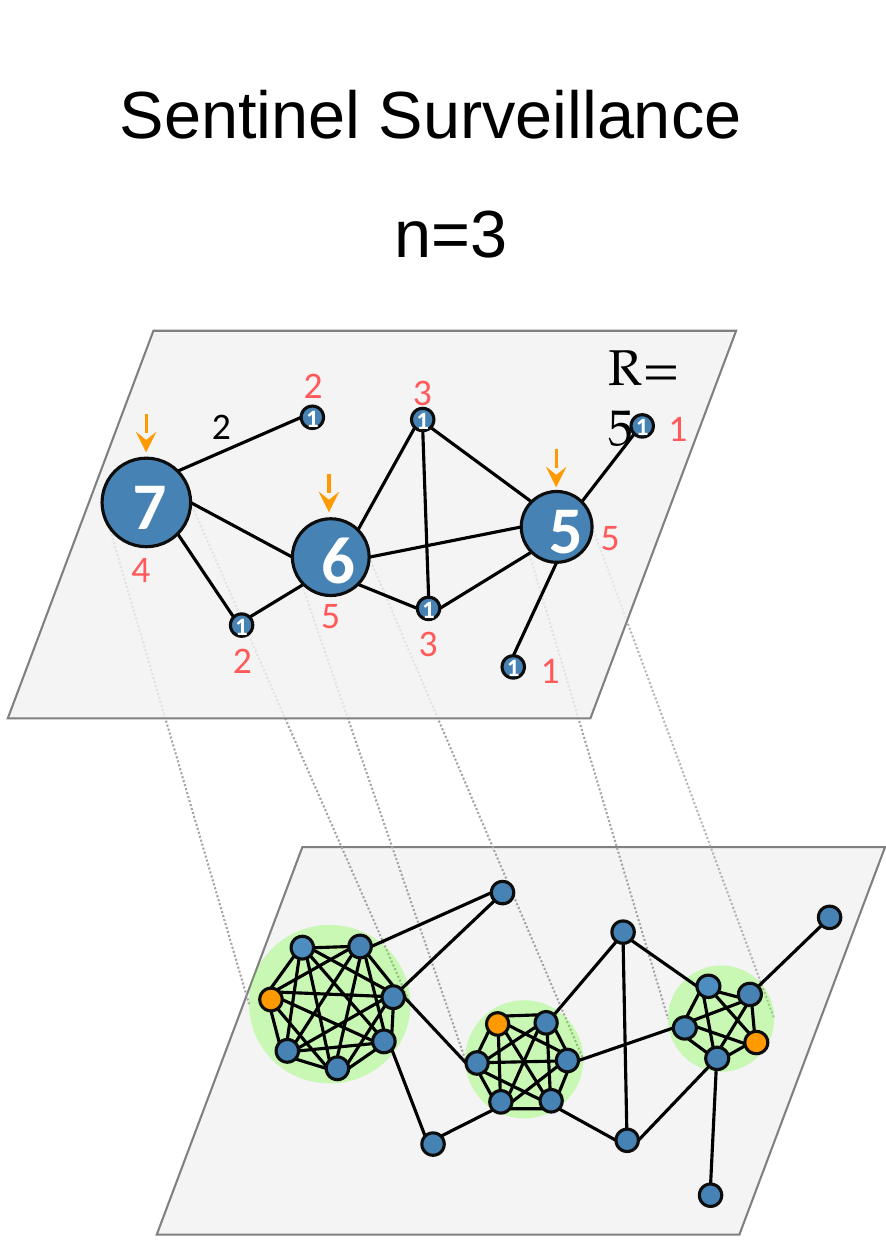

Sentinel Surveillance
 n=3
R=5

2
3
2
1
1
1
7
5
6
1
1
1
1
5
4
5
3
2
1
`